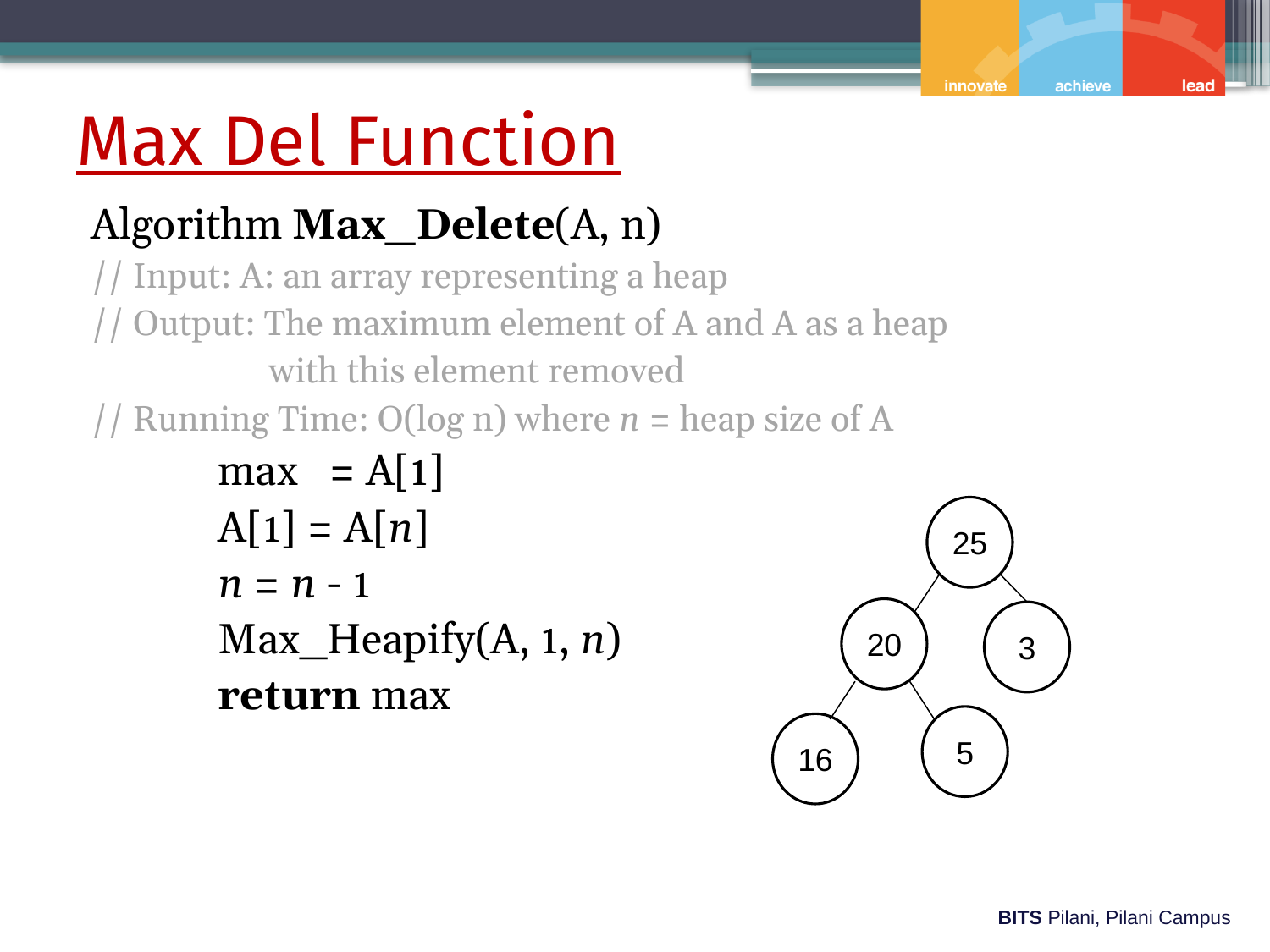

# Max Del Function
Algorithm Max_Delete(A, n)
// Input: A: an array representing a heap
// Output: The maximum element of A and A as a heap
                     with this element removed
// Running Time: O(log n) where n = heap size of A
	max   = A[1]
	A[1] = A[n]
	n = n - 1
	Max_Heapify(A, 1, n)
	return max
25
20
3
16
5